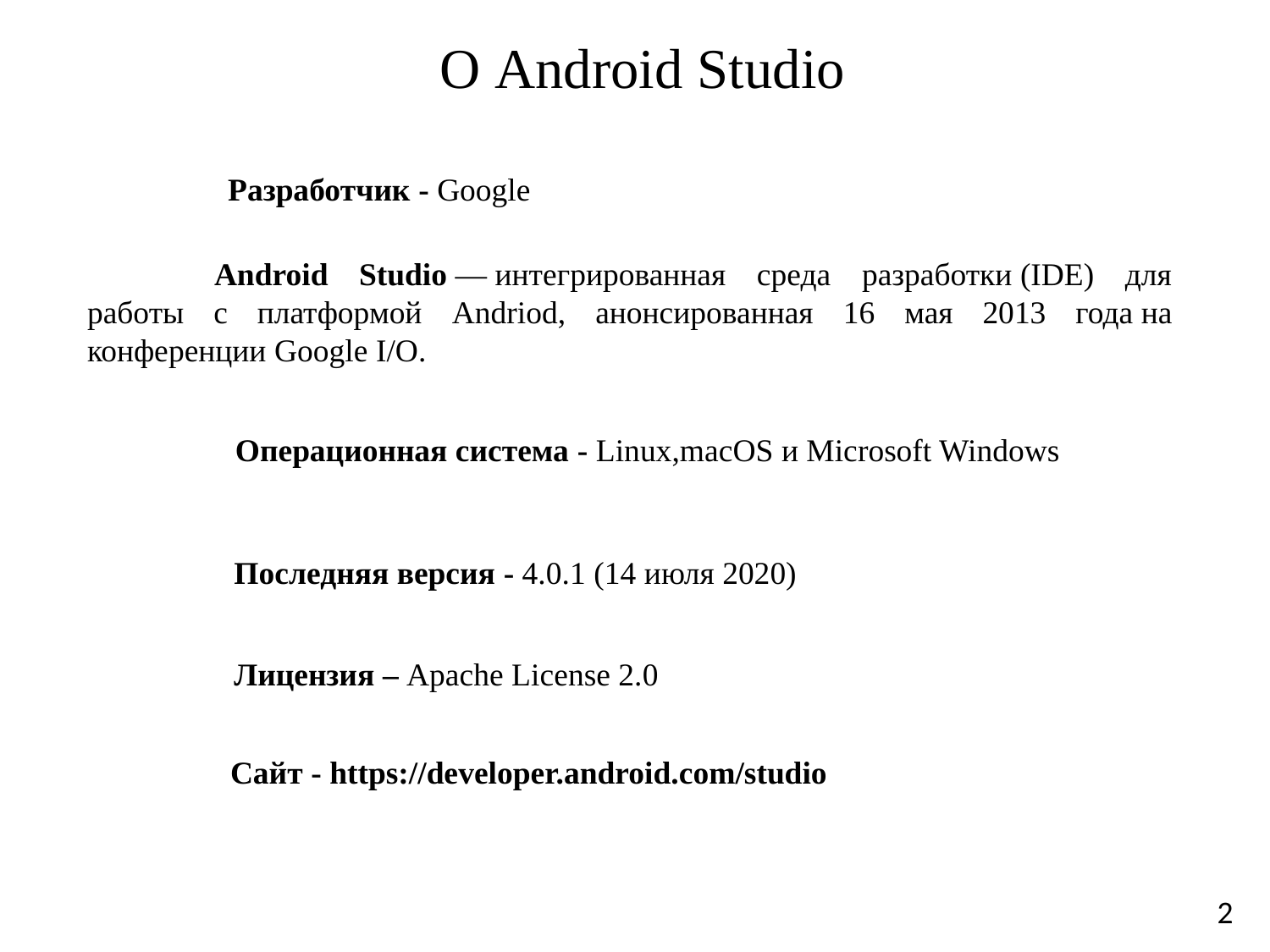

# О Android Studio
Разработчик - Google
	Android Studio — интегрированная среда разработки (IDE) для работы с платформой Andriod, анонсированная 16 мая 2013 года на конференции Google I/O.
Операционная система - Linux,macOS и Microsoft Windows
Последняя версия - 4.0.1 (14 июля 2020)
Лицензия – Apache License 2.0
Сайт - https://developer.android.com/studio
2